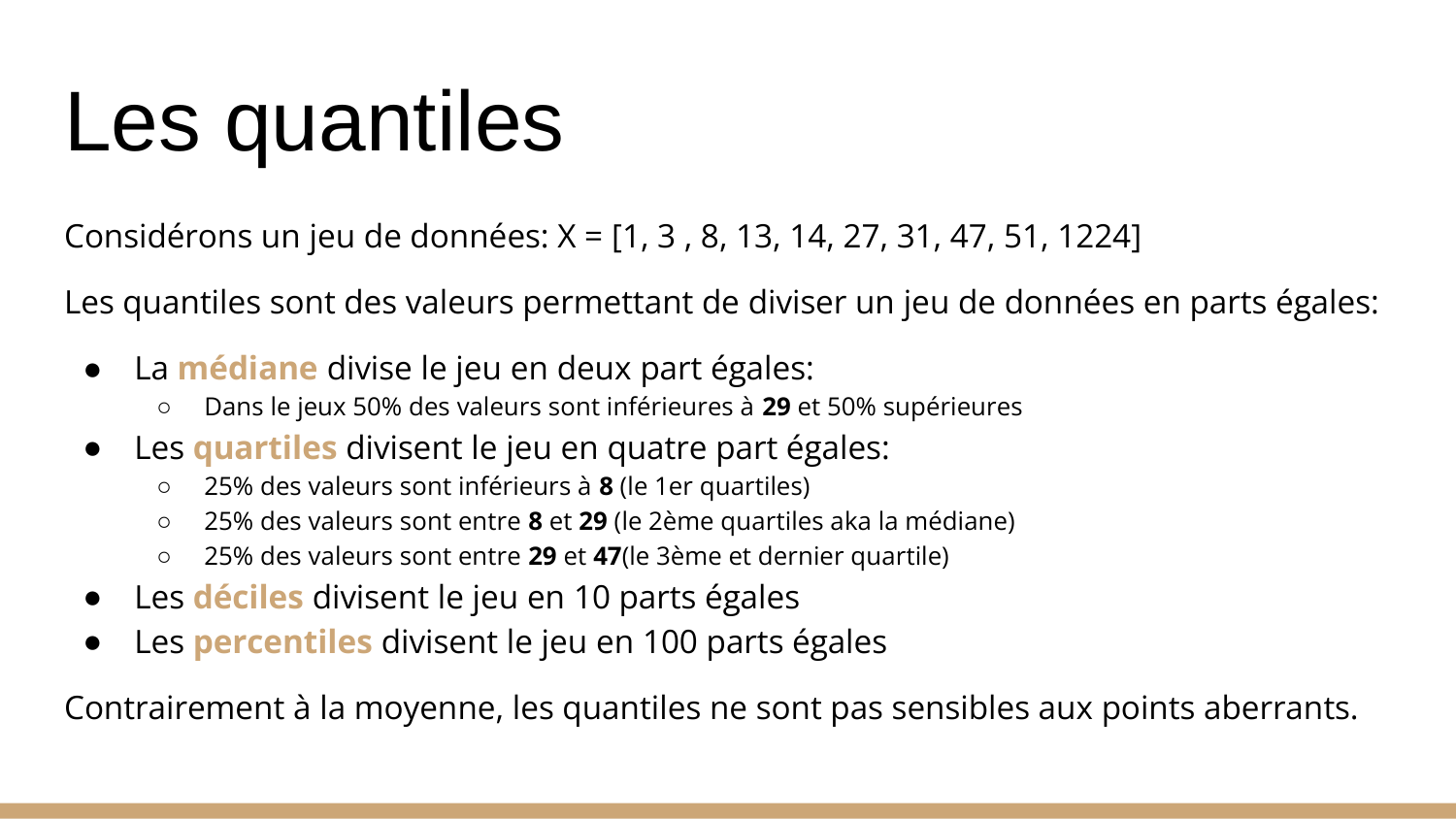

# Les quantiles
Considérons un jeu de données: X = [1, 3 , 8, 13, 14, 27, 31, 47, 51, 1224]
Les quantiles sont des valeurs permettant de diviser un jeu de données en parts égales:
La médiane divise le jeu en deux part égales:
Dans le jeux 50% des valeurs sont inférieures à 29 et 50% supérieures
Les quartiles divisent le jeu en quatre part égales:
25% des valeurs sont inférieurs à 8 (le 1er quartiles)
25% des valeurs sont entre 8 et 29 (le 2ème quartiles aka la médiane)
25% des valeurs sont entre 29 et 47(le 3ème et dernier quartile)
Les déciles divisent le jeu en 10 parts égales
Les percentiles divisent le jeu en 100 parts égales
Contrairement à la moyenne, les quantiles ne sont pas sensibles aux points aberrants.